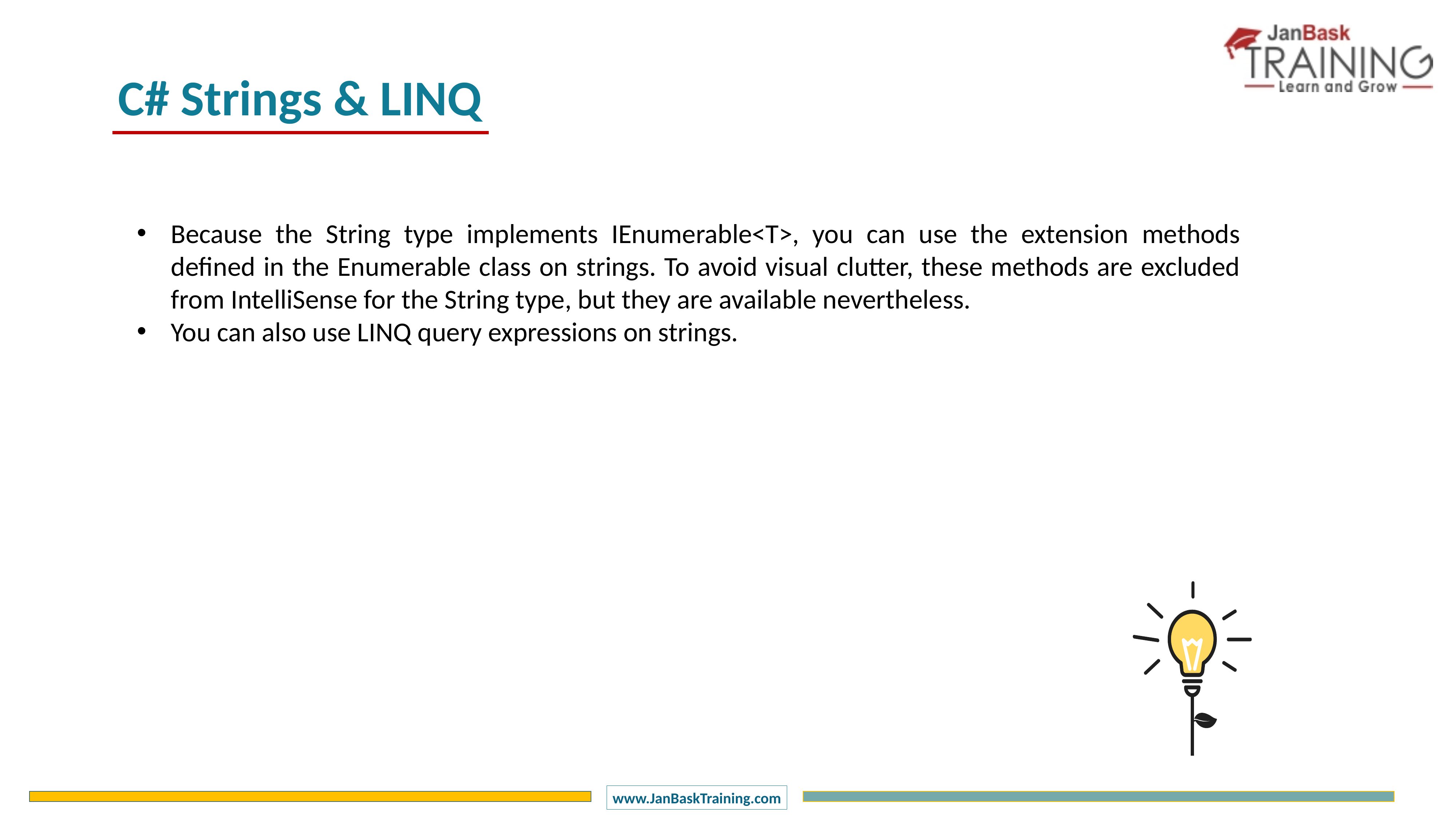

C# Strings & LINQ
Because the String type implements IEnumerable<T>, you can use the extension methods defined in the Enumerable class on strings. To avoid visual clutter, these methods are excluded from IntelliSense for the String type, but they are available nevertheless.
You can also use LINQ query expressions on strings.